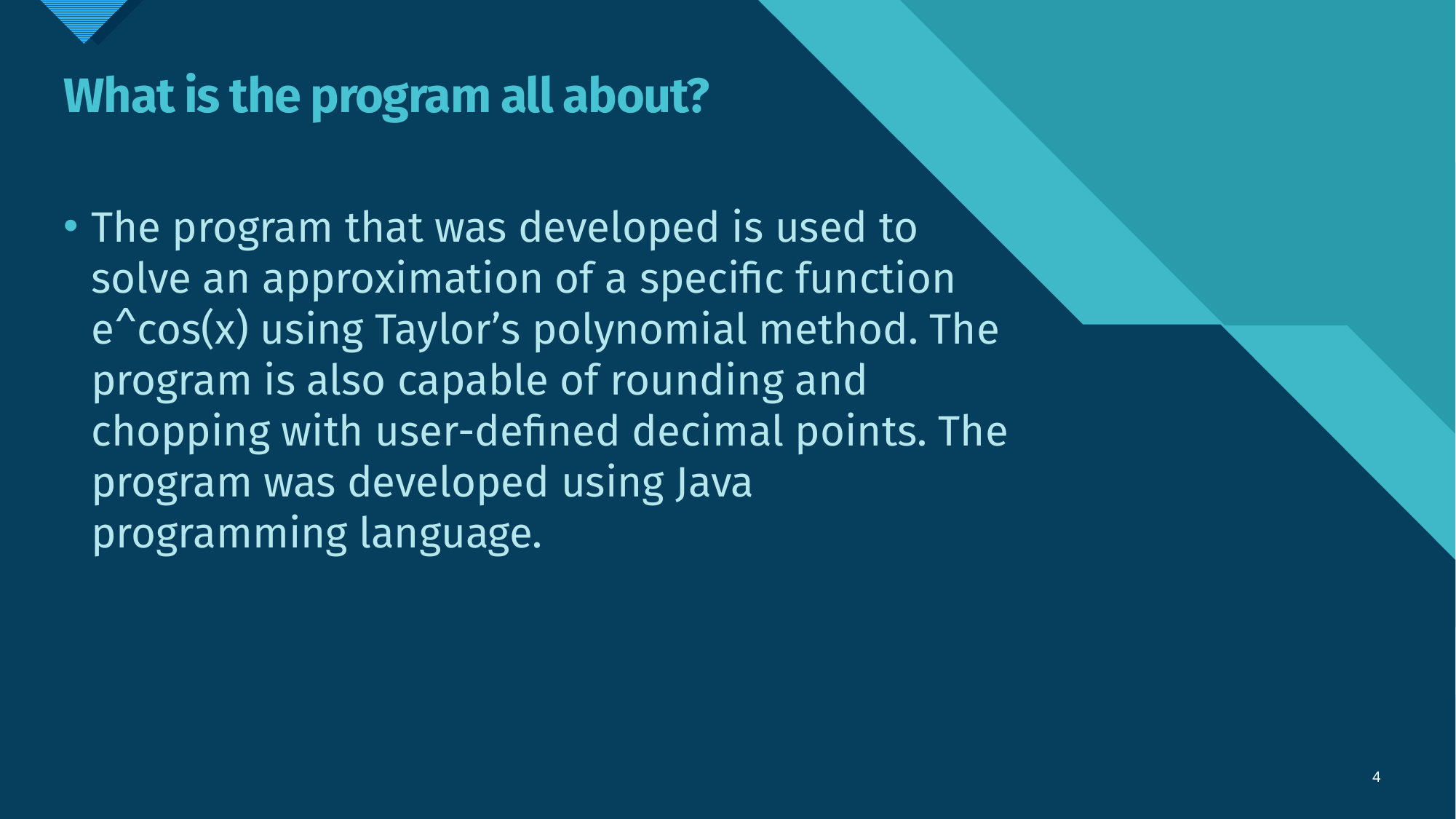

# What is the program all about?
The program that was developed is used to solve an approximation of a specific function e^cos(x) using Taylor’s polynomial method. The program is also capable of rounding and chopping with user-defined decimal points. The program was developed using Java programming language.
4